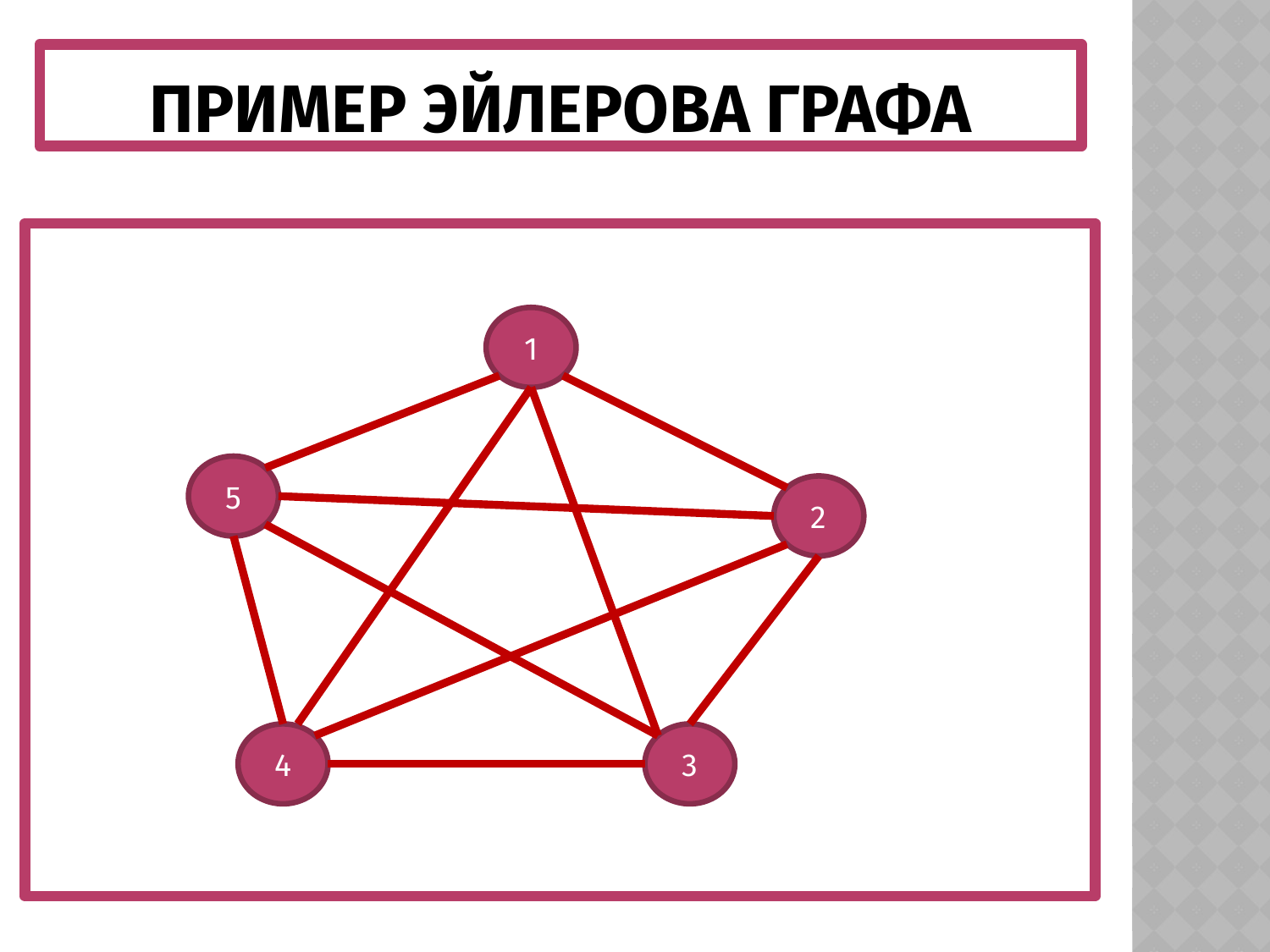

# Пример Эйлерова графа

1
5
2
4
3